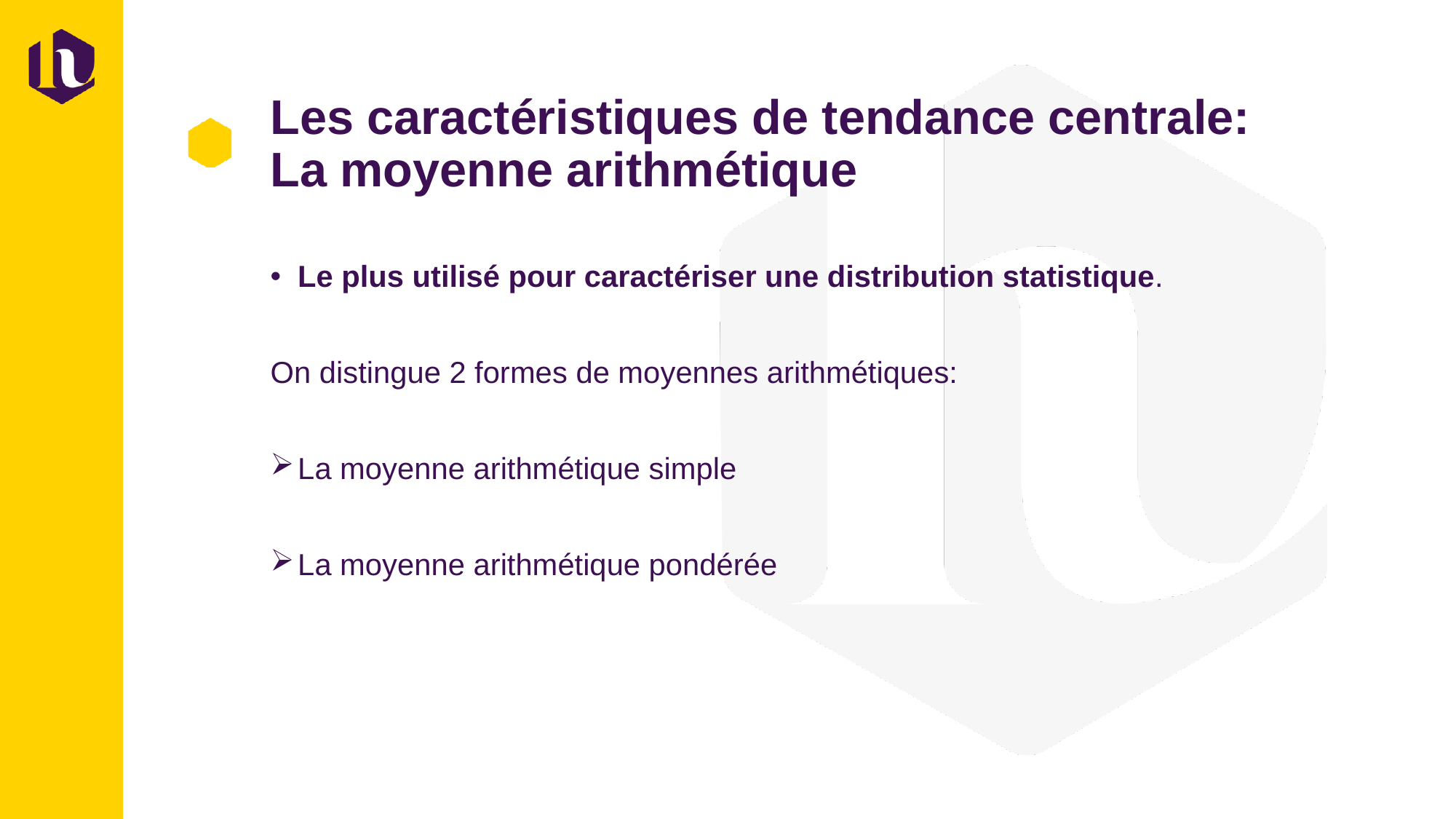

# Les caractéristiques de tendance centrale: La moyenne arithmétique
Le plus utilisé pour caractériser une distribution statistique.

On distingue 2 formes de moyennes arithmétiques:

La moyenne arithmétique simple

La moyenne arithmétique pondérée